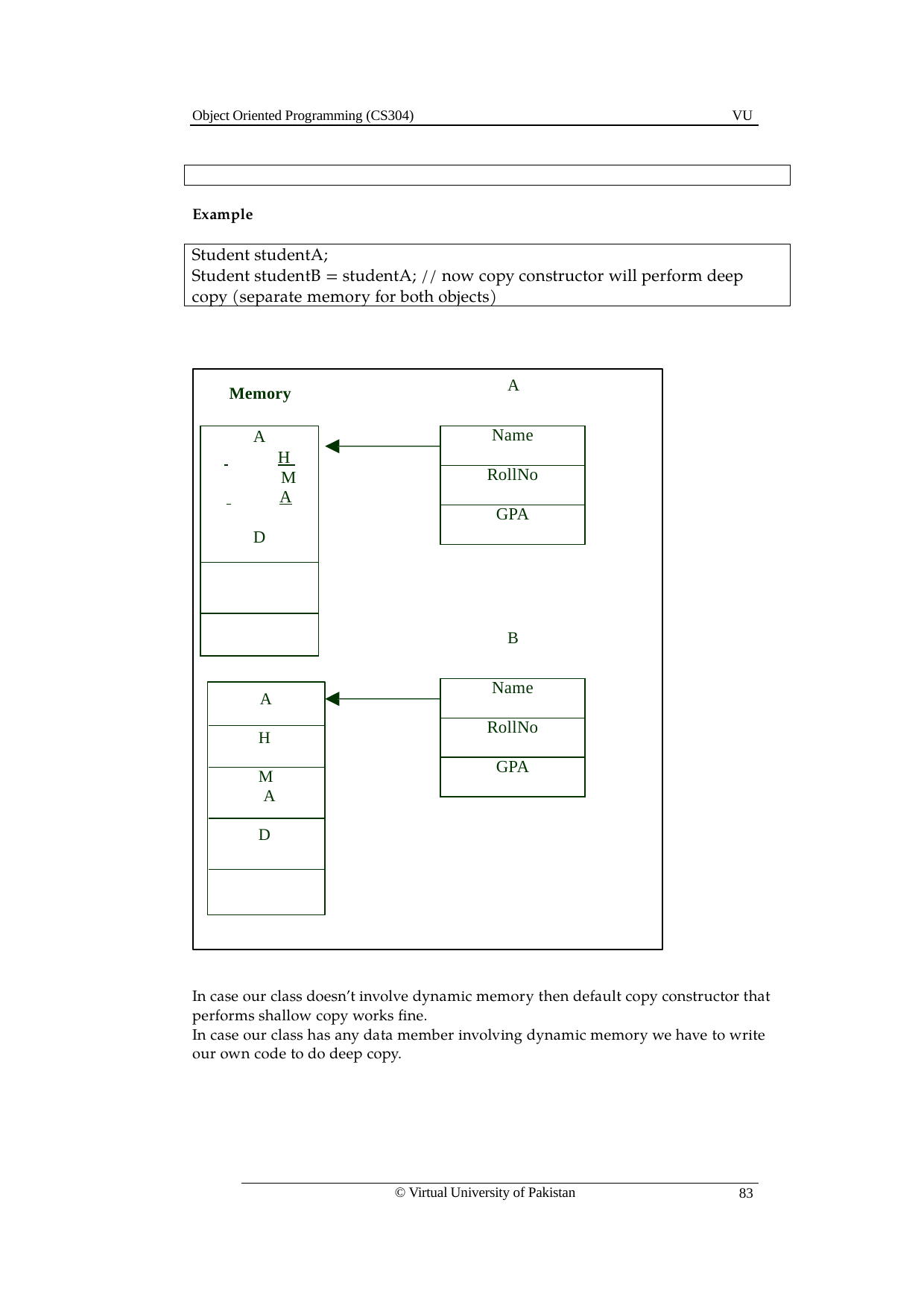

Object Oriented Programming (CS304)
VU

Example
Student studentA;
Student studentB = studentA; // now copy constructor will perform deep  copy (separate memory for both objects)

A
Memory
| Name |
| --- |
| RollNo |
| GPA |
| A H M A D |
| --- |
|  |
|  |

B

A  H  M  A  D
| Name |
| --- |
| RollNo |
| GPA |

In case our class doesn’t involve dynamic memory then default copy constructor that  performs shallow copy works fine.
In case our class has any data member involving dynamic memory we have to write  our own code to do deep copy.
© Virtual University of Pakistan

83